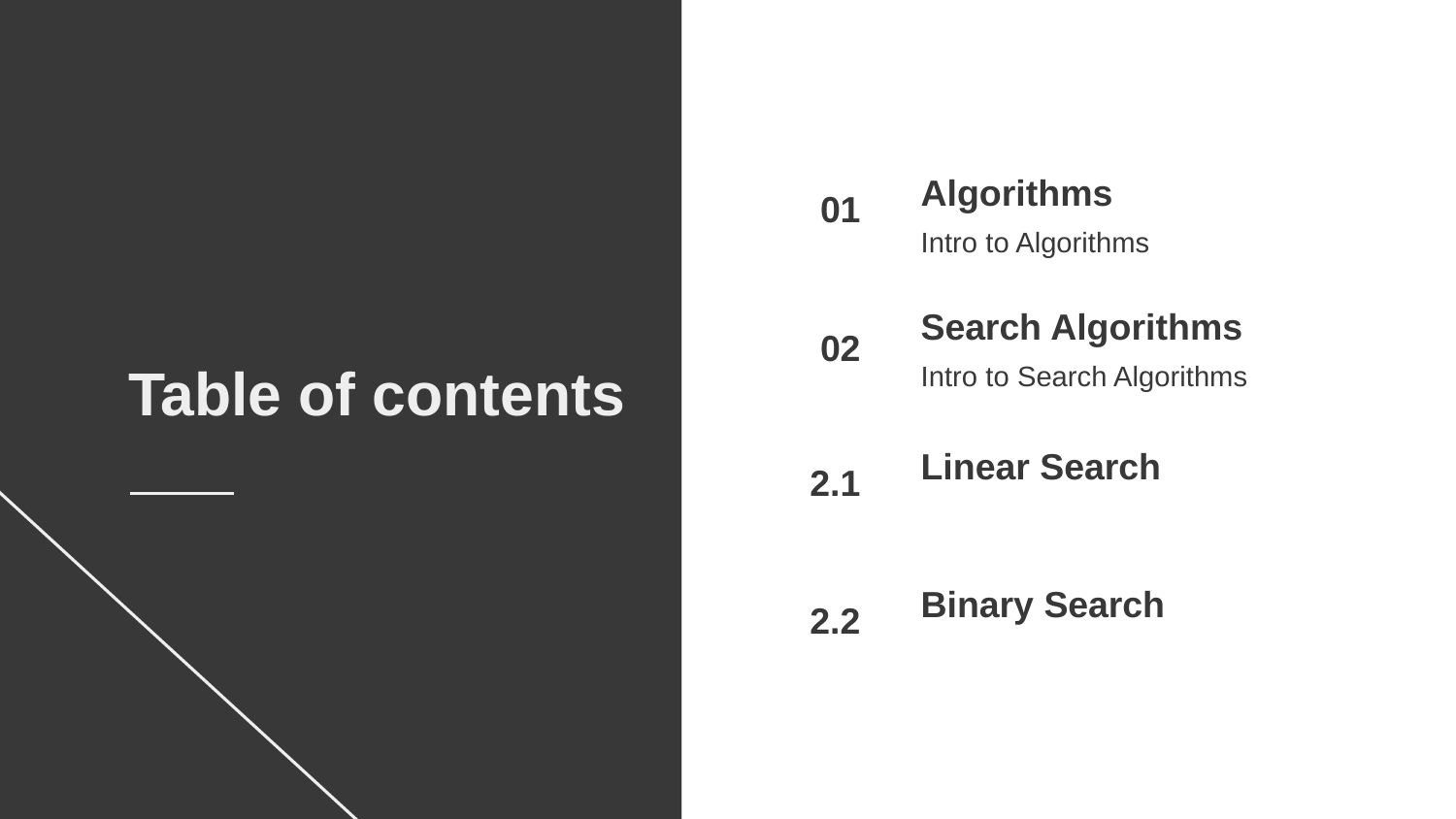

Algorithms
01
Intro to Algorithms
# Search Algorithms
02
Intro to Search Algorithms
Table of contents
Linear Search
2.1
Binary Search
2.2